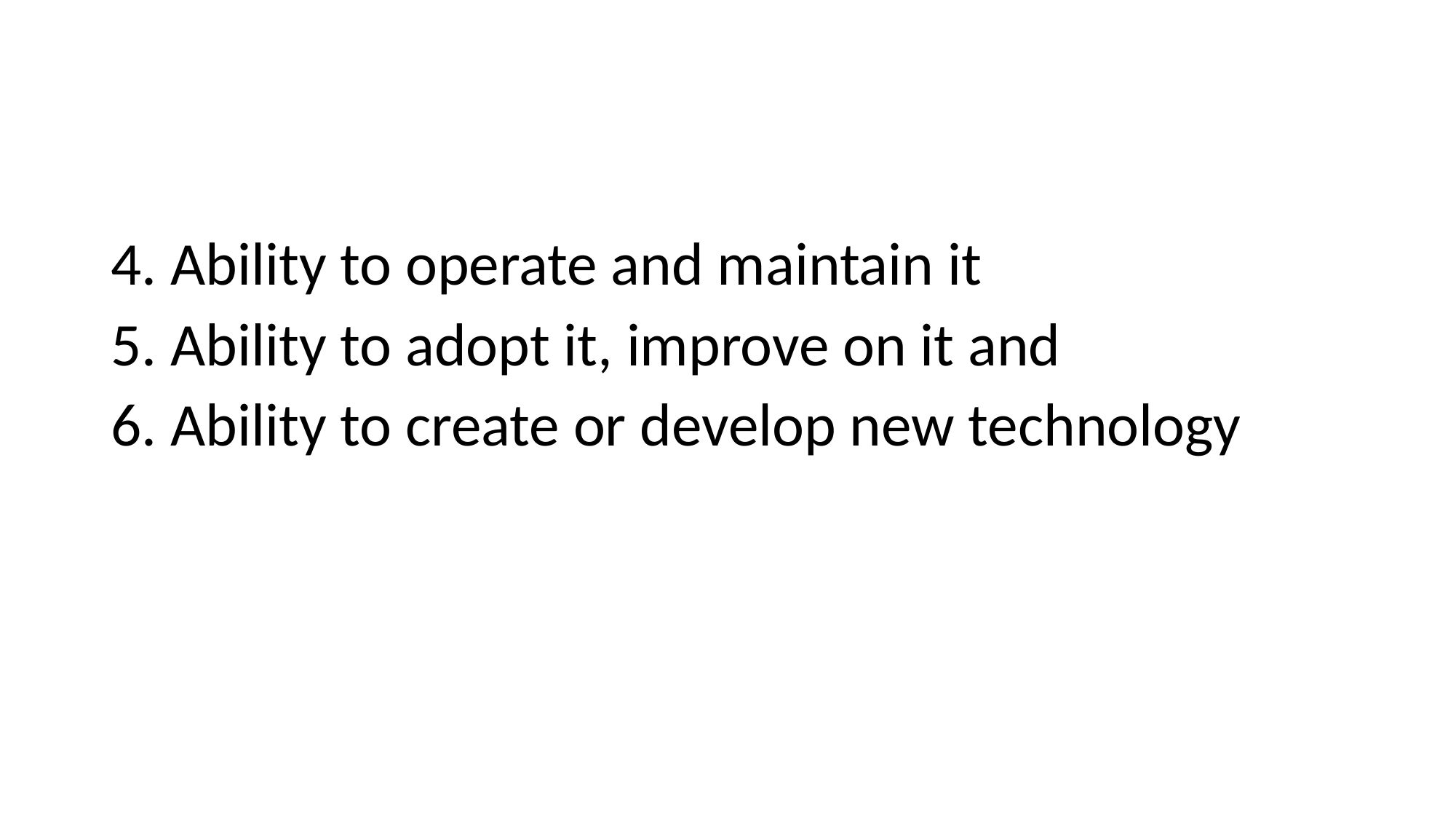

4. Ability to operate and maintain it
5. Ability to adopt it, improve on it and
6. Ability to create or develop new technology